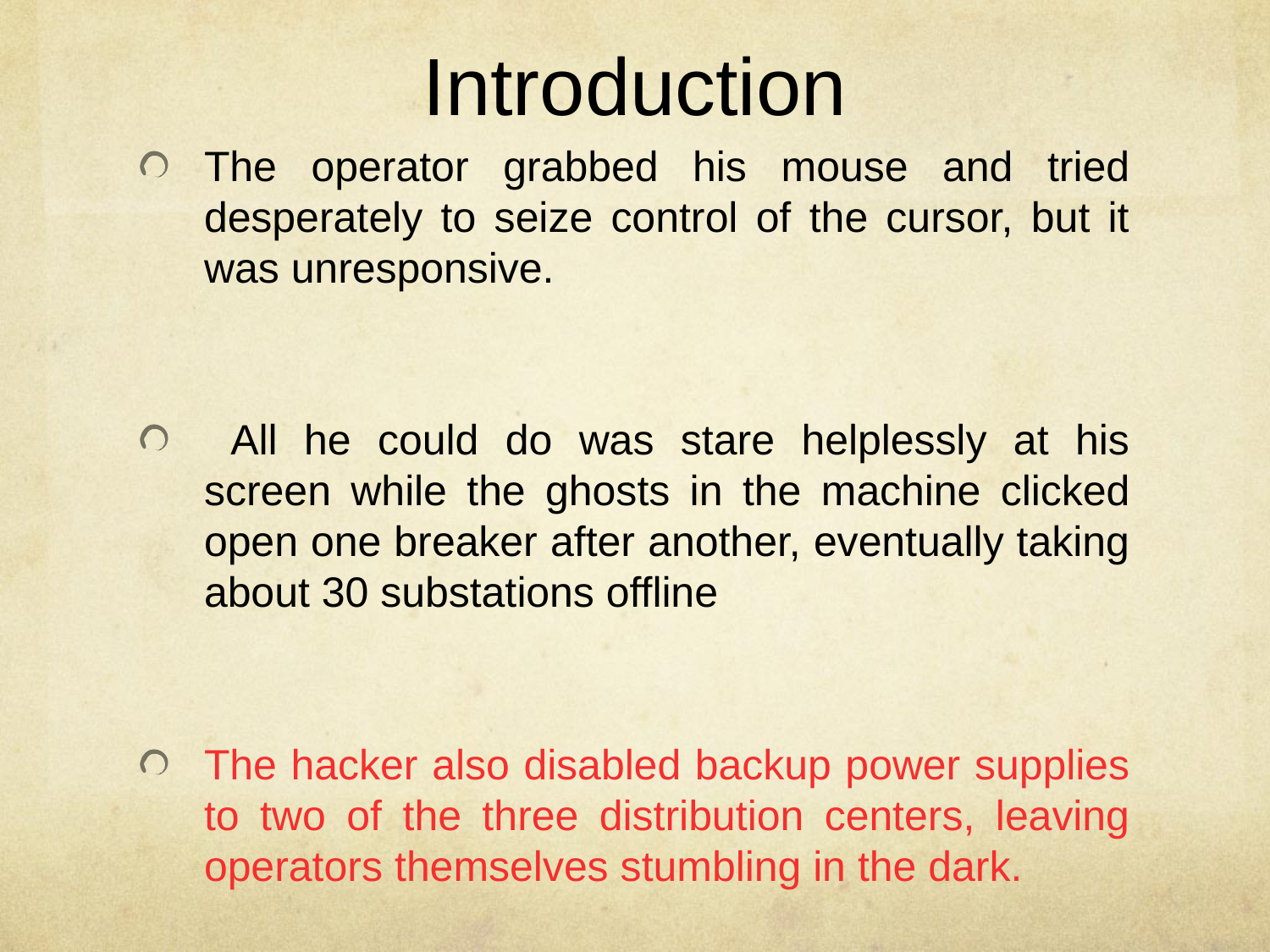

# Introduction
The operator grabbed his mouse and tried desperately to seize control of the cursor, but it was unresponsive.

 All he could do was stare helplessly at his screen while the ghosts in the machine clicked open one breaker after another, eventually taking about 30 substations offline

The hacker also disabled backup power supplies to two of the three distribution centers, leaving operators themselves stumbling in the dark.